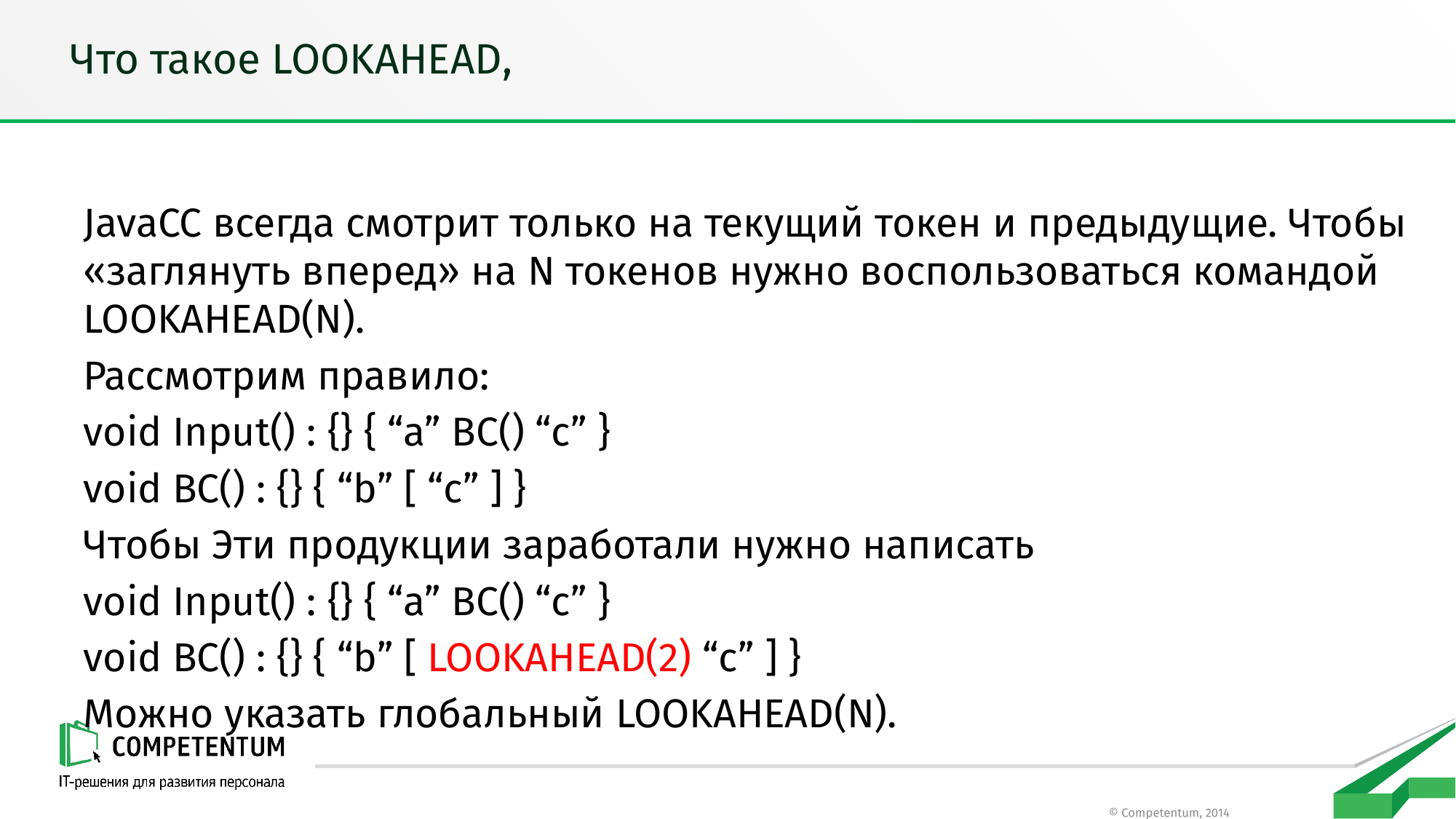

# Что такое LOOKAHEAD,
JavaCC всегда смотрит только на текущий токен и предыдущие. Чтобы «заглянуть вперед» на N токенов нужно воспользоваться командой LOOKAHEAD(N).
Рассмотрим правило:
void Input() : {} { “a” BC() “c” }
void BC() : {} { “b” [ “c” ] }
Чтобы Эти продукции заработали нужно написать
void Input() : {} { “a” BC() “c” }
void BC() : {} { “b” [ LOOKAHEAD(2) “c” ] }
Можно указать глобальный LOOKAHEAD(N).